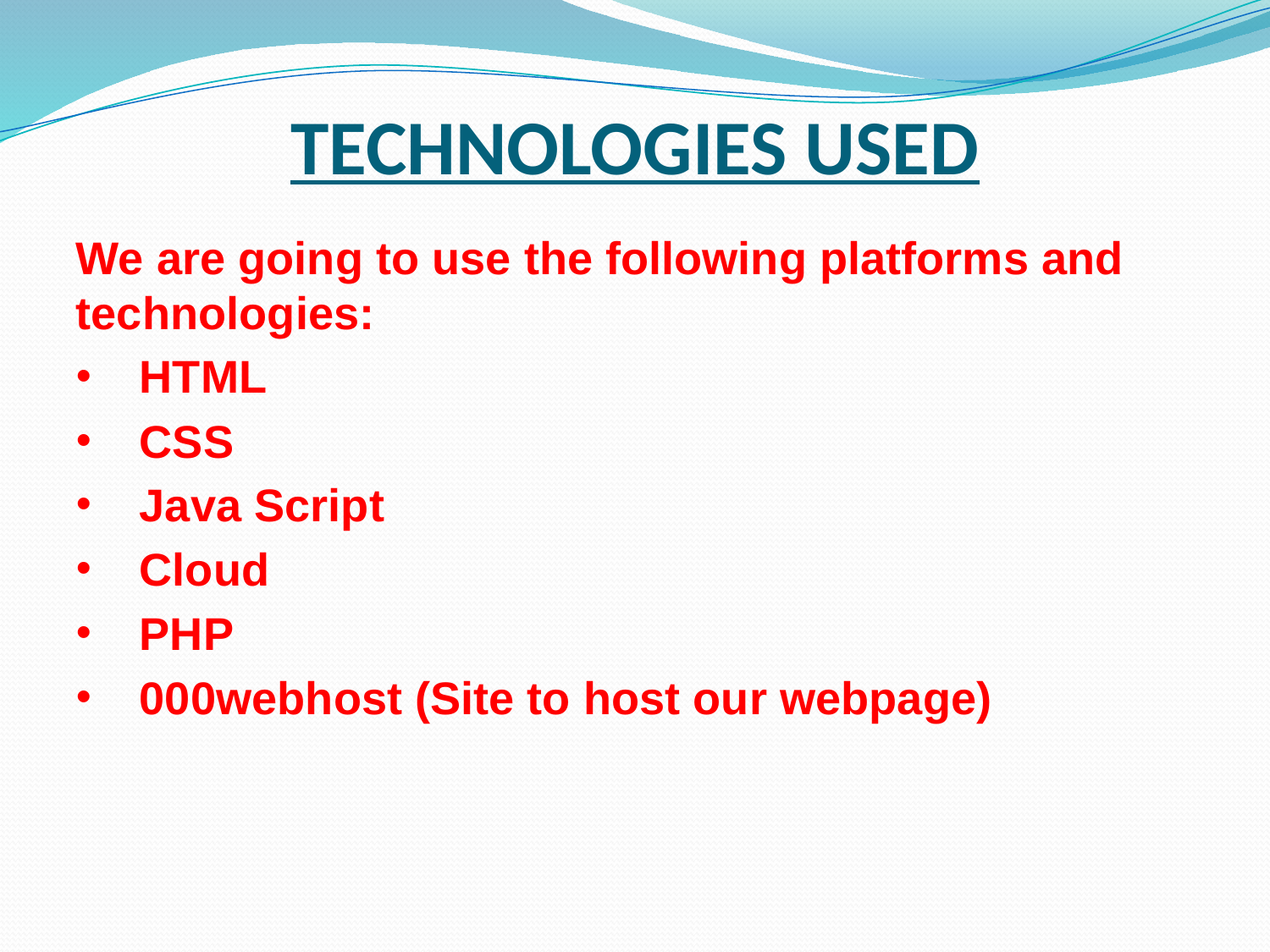

# TECHNOLOGIES USED
We are going to use the following platforms and technologies:
HTML
CSS
Java Script
Cloud
PHP
000webhost (Site to host our webpage)